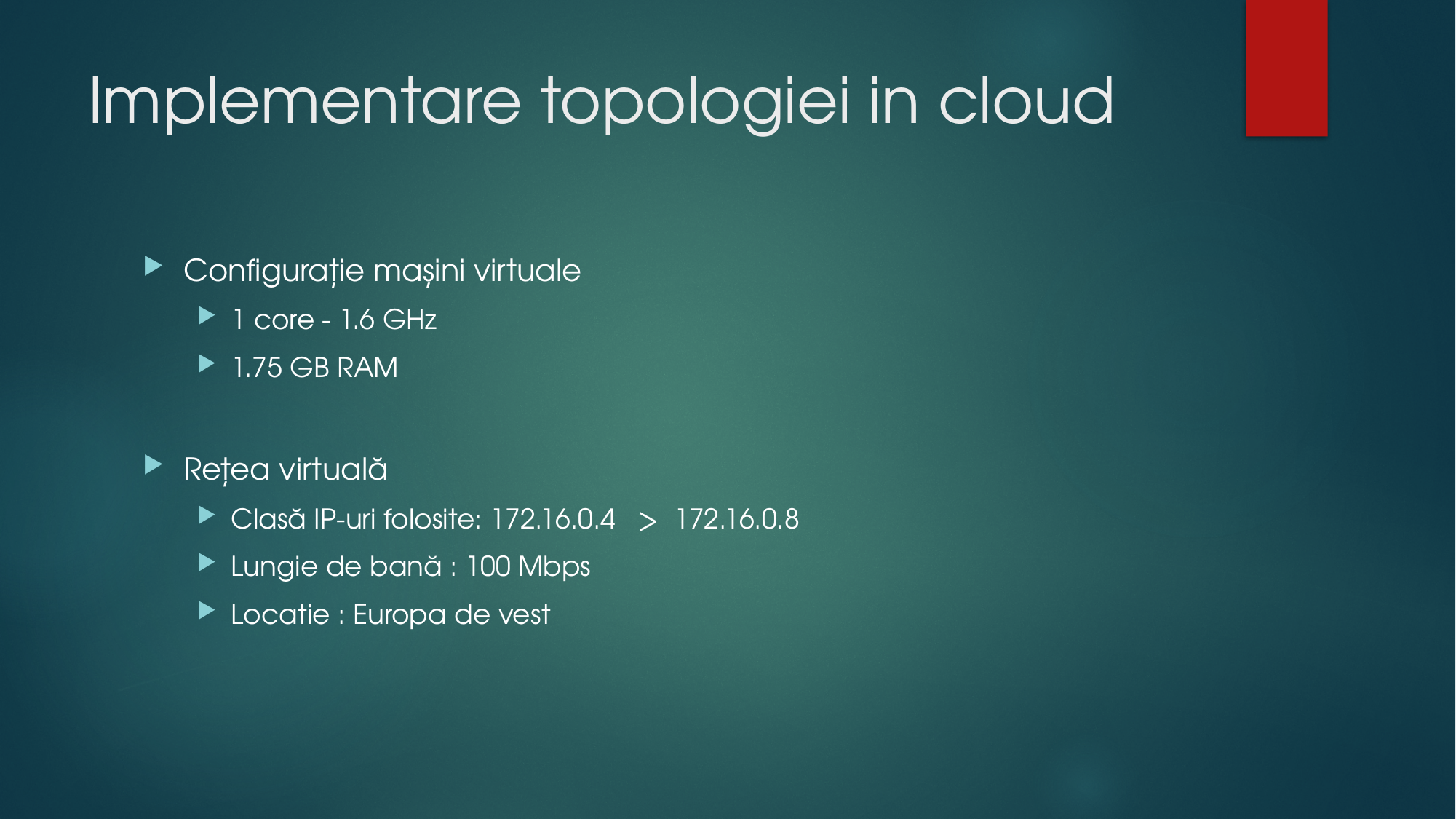

# Implementare topologiei in cloud
Configurație mașini virtuale
1 core - 1.6 GHz
1.75 GB RAM

Rețea virtuală
Clasă IP-uri folosite: 172.16.0.4   >  172.16.0.8
Lungie de bană : 100 Mbps
Locatie : Europa de vest